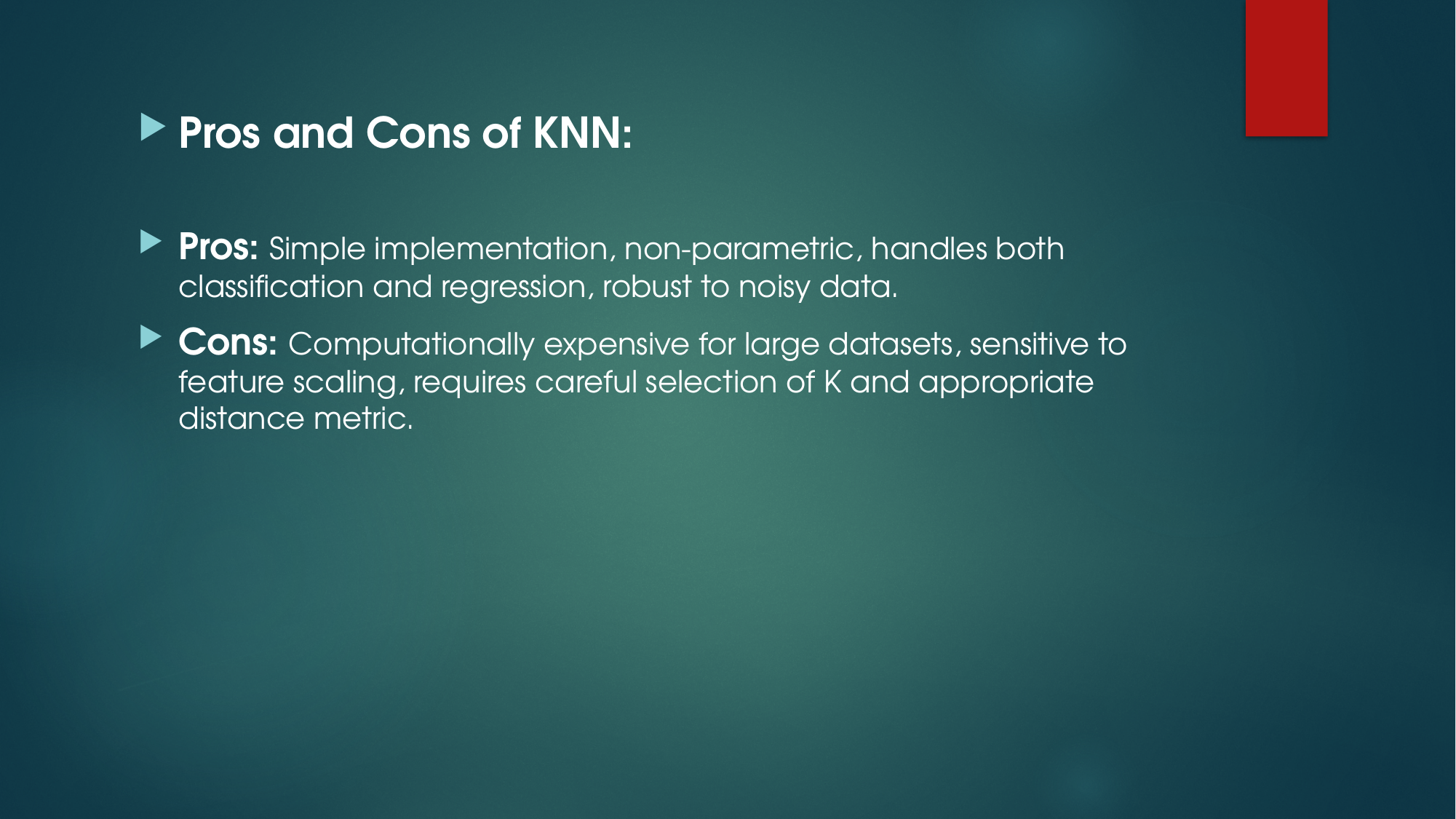

Pros and Cons of KNN:

Pros: Simple implementation, non-parametric, handles both classification and regression, robust to noisy data.
Cons: Computationally expensive for large datasets, sensitive to feature scaling, requires careful selection of K and appropriate distance metric.